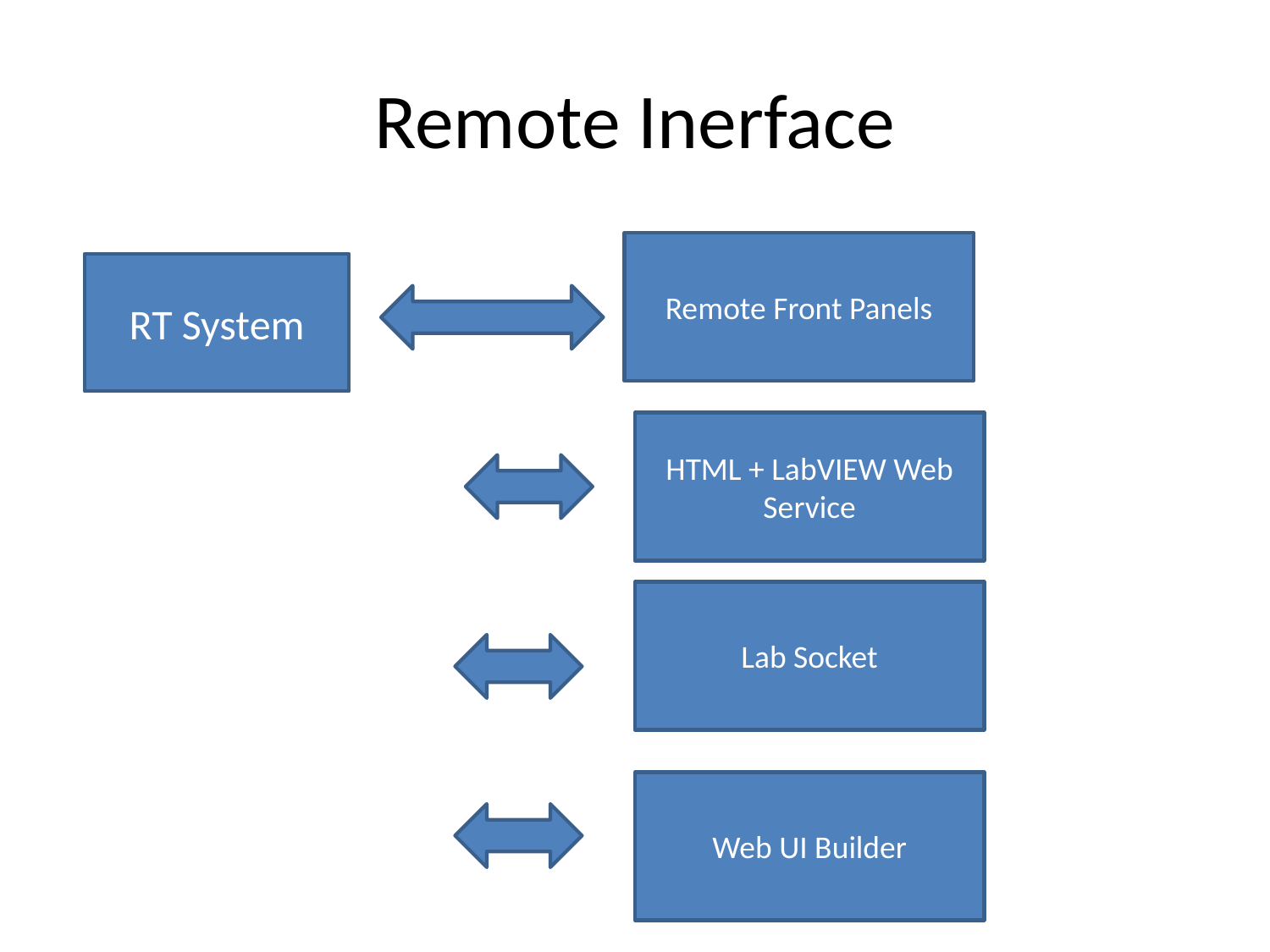

# Remote Inerface
Remote Front Panels
RT System

HTML + LabVIEW Web Service

Lab Socket

Web UI Builder